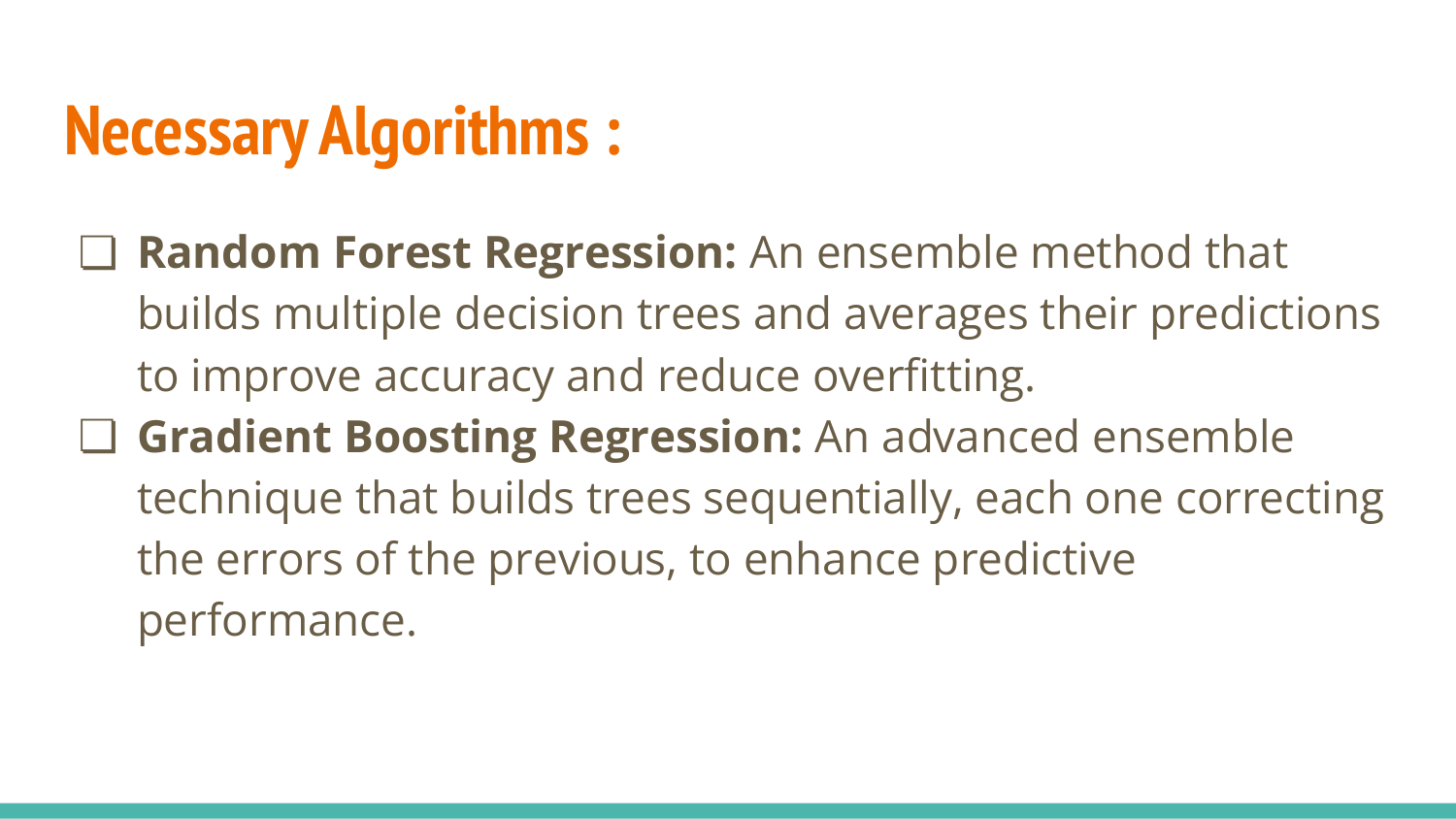

# Necessary Algorithms :
Random Forest Regression: An ensemble method that builds multiple decision trees and averages their predictions to improve accuracy and reduce overfitting.
Gradient Boosting Regression: An advanced ensemble technique that builds trees sequentially, each one correcting the errors of the previous, to enhance predictive performance.